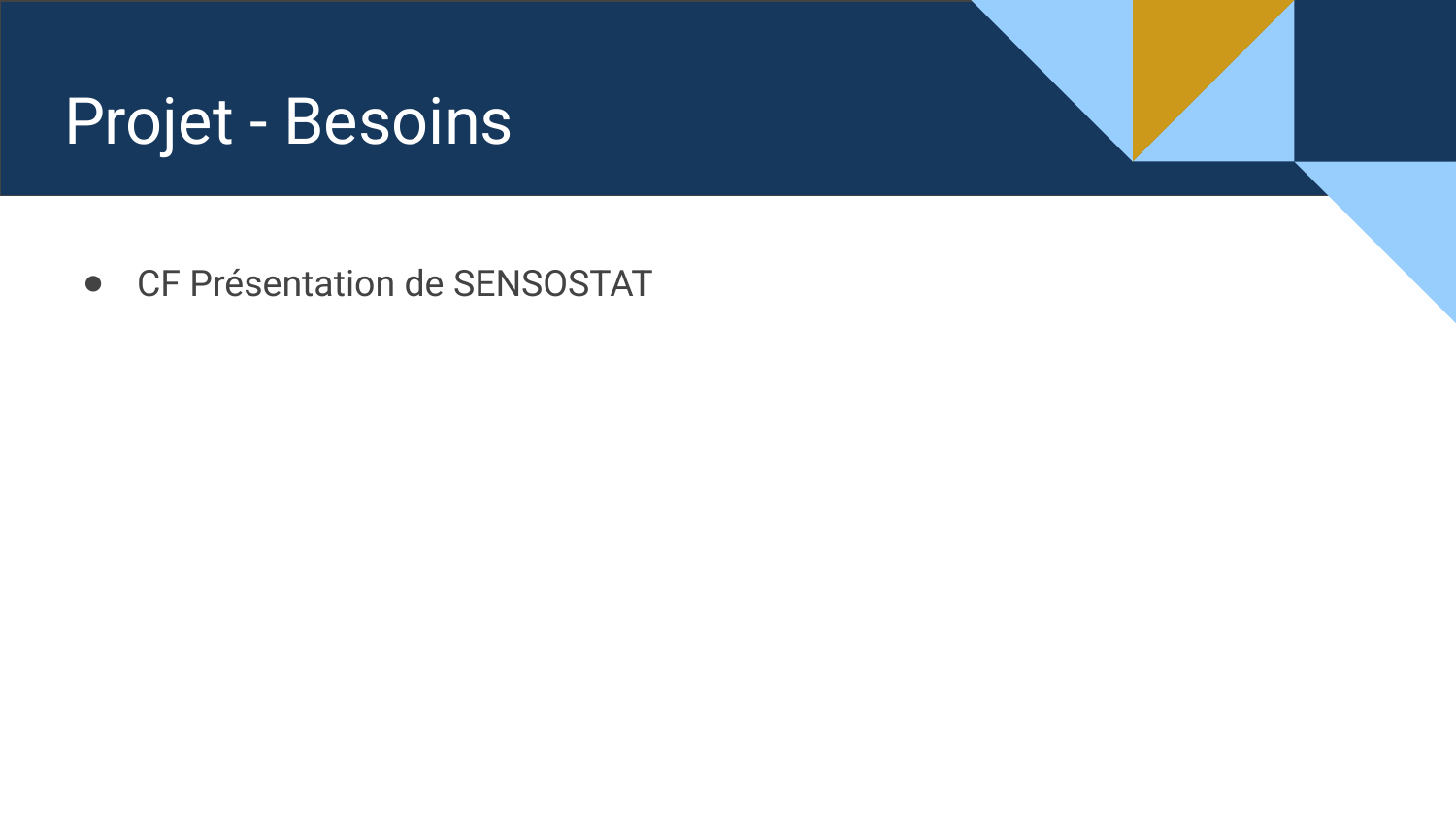

# Projet - Besoins

CF Présentation de SENSOSTAT